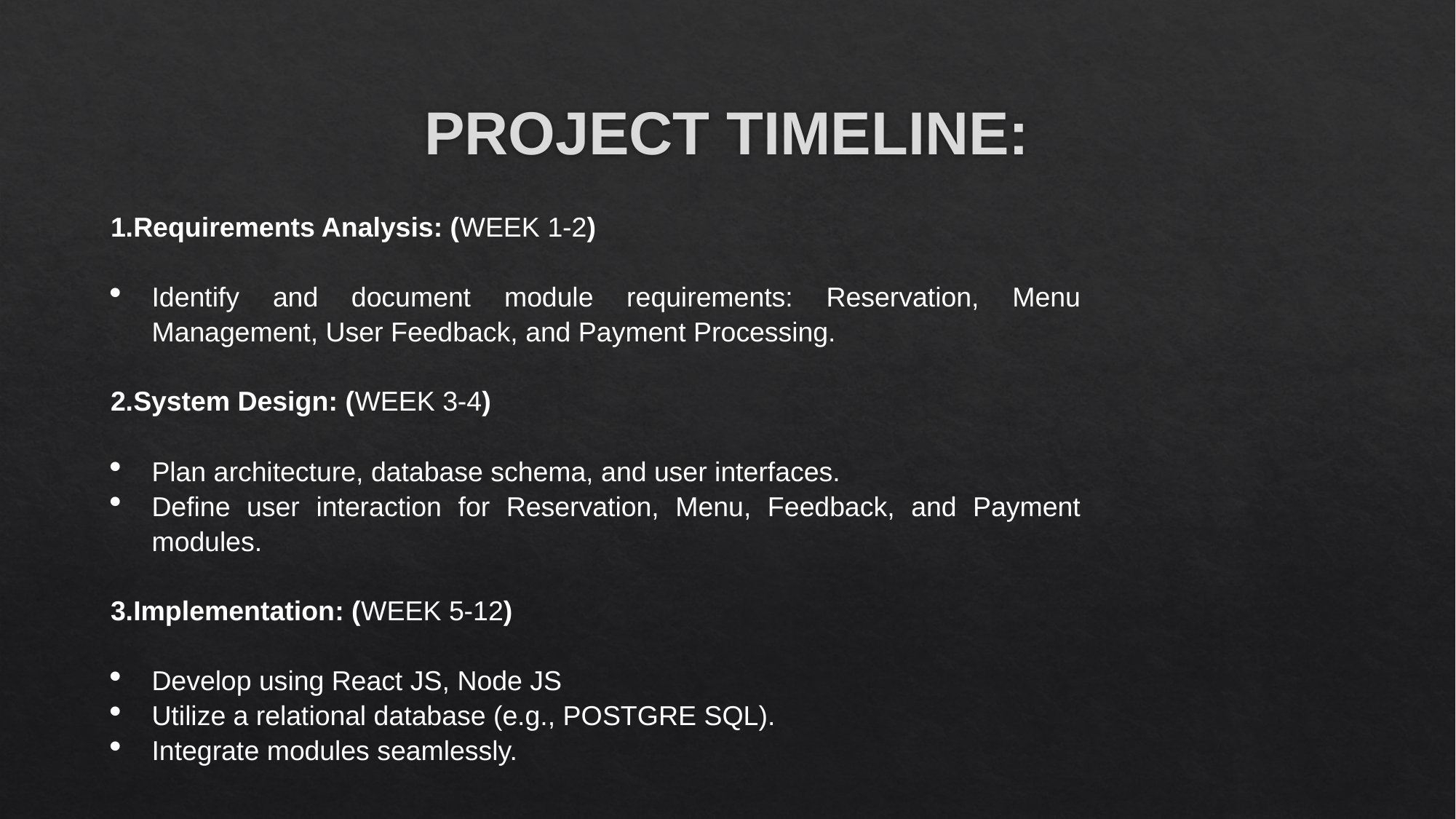

# PROJECT TIMELINE:
1.Requirements Analysis: (WEEK 1-2)

Identify and document module requirements: Reservation, Menu Management, User Feedback, and Payment Processing.
2.System Design: (WEEK 3-4)

Plan architecture, database schema, and user interfaces.
Define user interaction for Reservation, Menu, Feedback, and Payment modules.
3.Implementation: (WEEK 5-12)

Develop using React JS, Node JS
Utilize a relational database (e.g., POSTGRE SQL).
Integrate modules seamlessly.